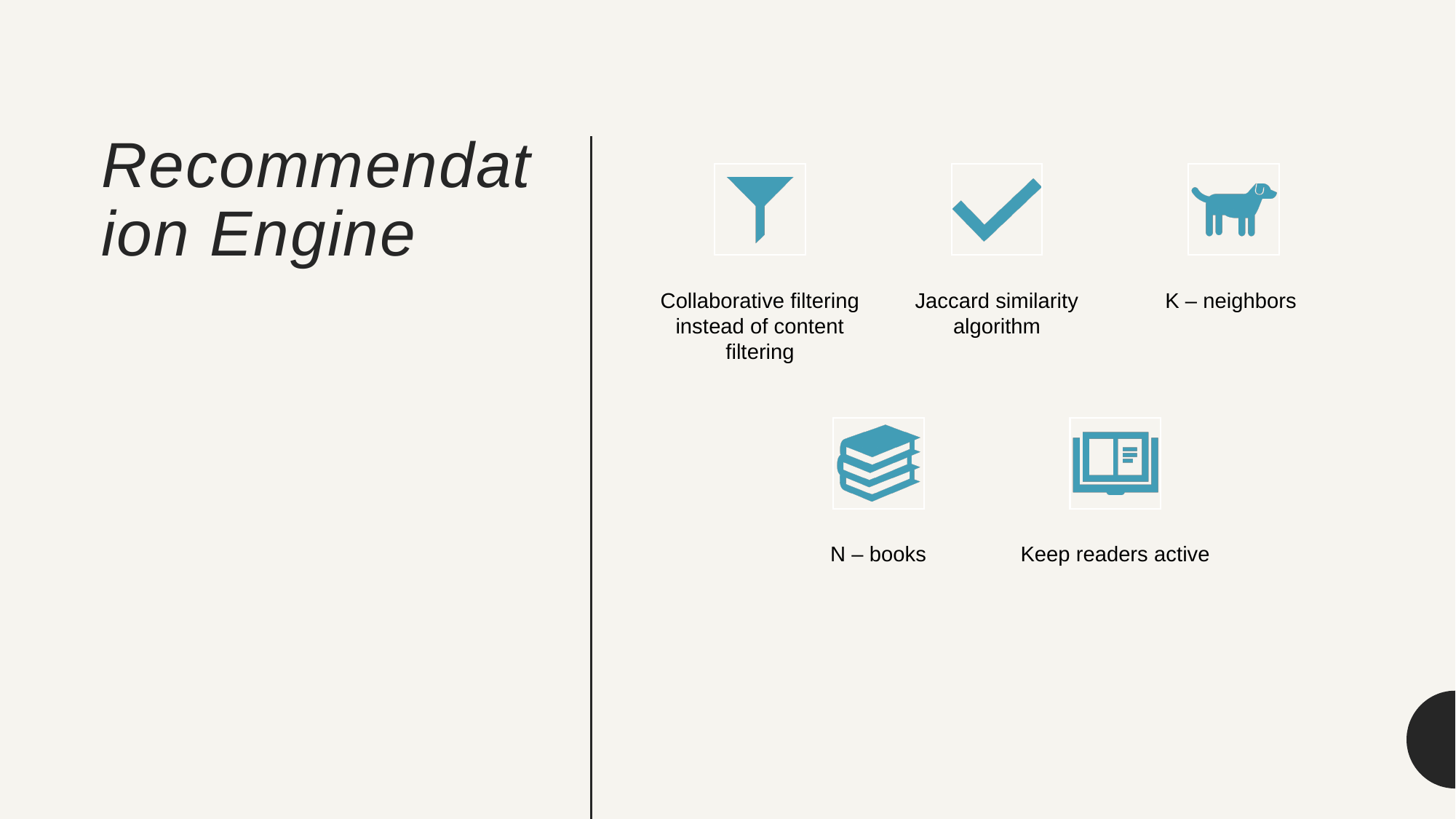

# Recommendation Engine
Collaborative filtering instead of content filtering
Jaccard similarity algorithm
K – neighbors
N – books
Keep readers active